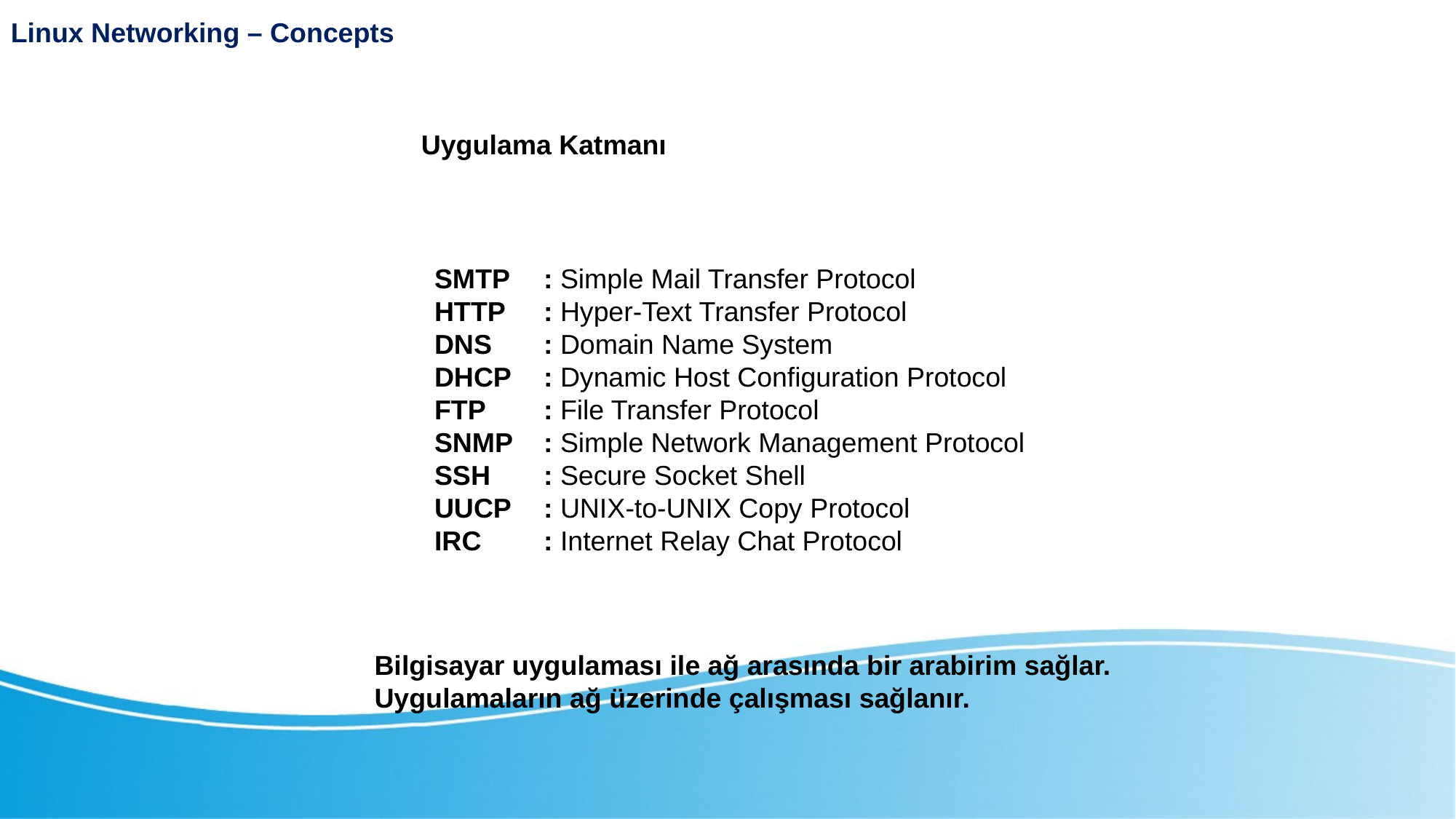

Linux Networking – Concepts
Uygulama Katmanı

SMTP	: Simple Mail Transfer Protocol
HTTP	: Hyper-Text Transfer Protocol
DNS	: Domain Name System
DHCP	: Dynamic Host Configuration Protocol
FTP	: File Transfer Protocol
SNMP	: Simple Network Management Protocol 
SSH	: Secure Socket Shell 
UUCP	: UNIX-to-UNIX Copy Protocol
IRC	: Internet Relay Chat Protocol
Bilgisayar uygulaması ile ağ arasında bir arabirim sağlar.
Uygulamaların ağ üzerinde çalışması sağlanır.